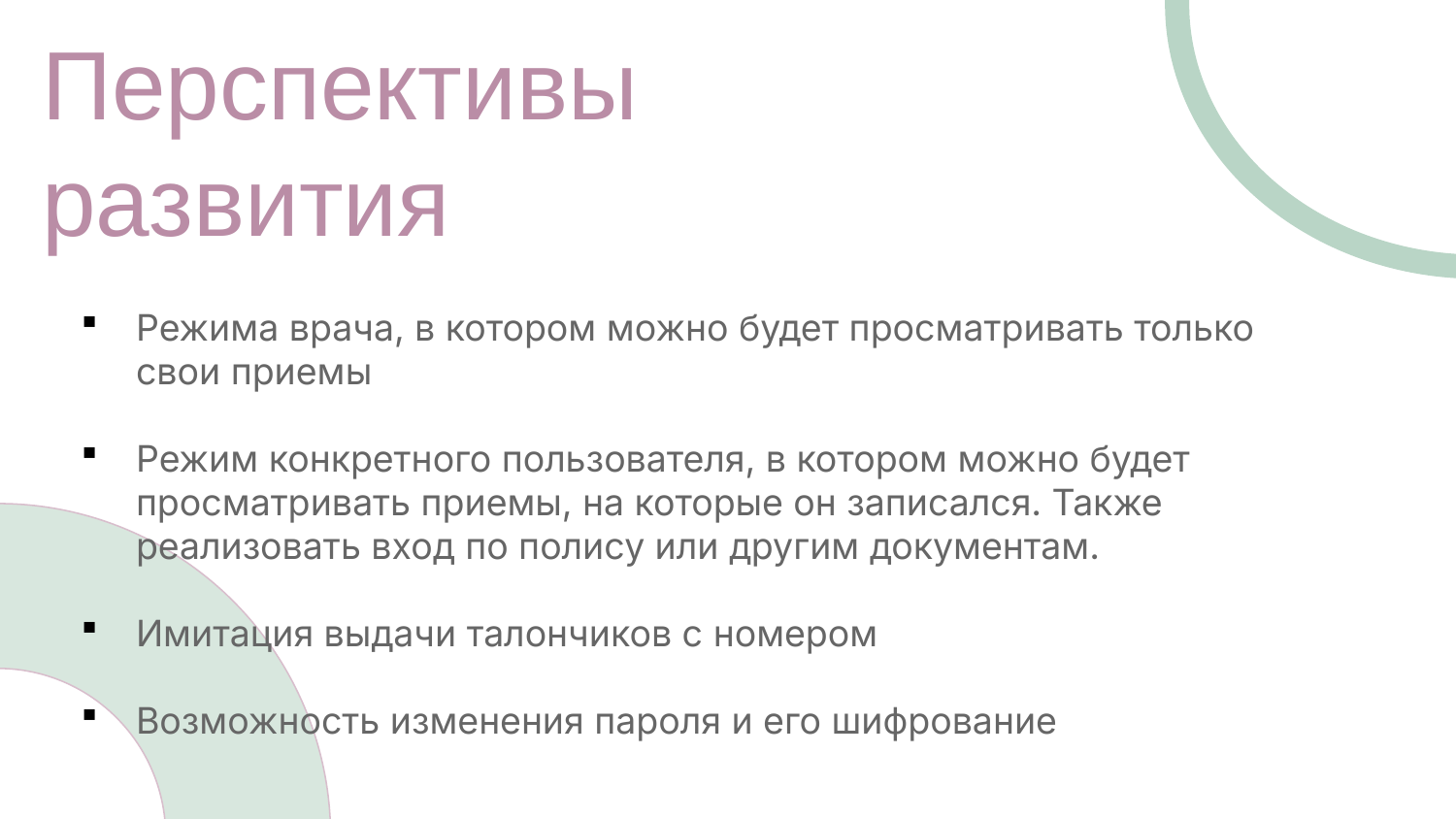

# Перспективы развития
Режима врача, в котором можно будет просматривать только свои приемы

Режим конкретного пользователя, в котором можно будет просматривать приемы, на которые он записался. Также реализовать вход по полису или другим документам.

Имитация выдачи талончиков с номером

Возможность изменения пароля и его шифрование